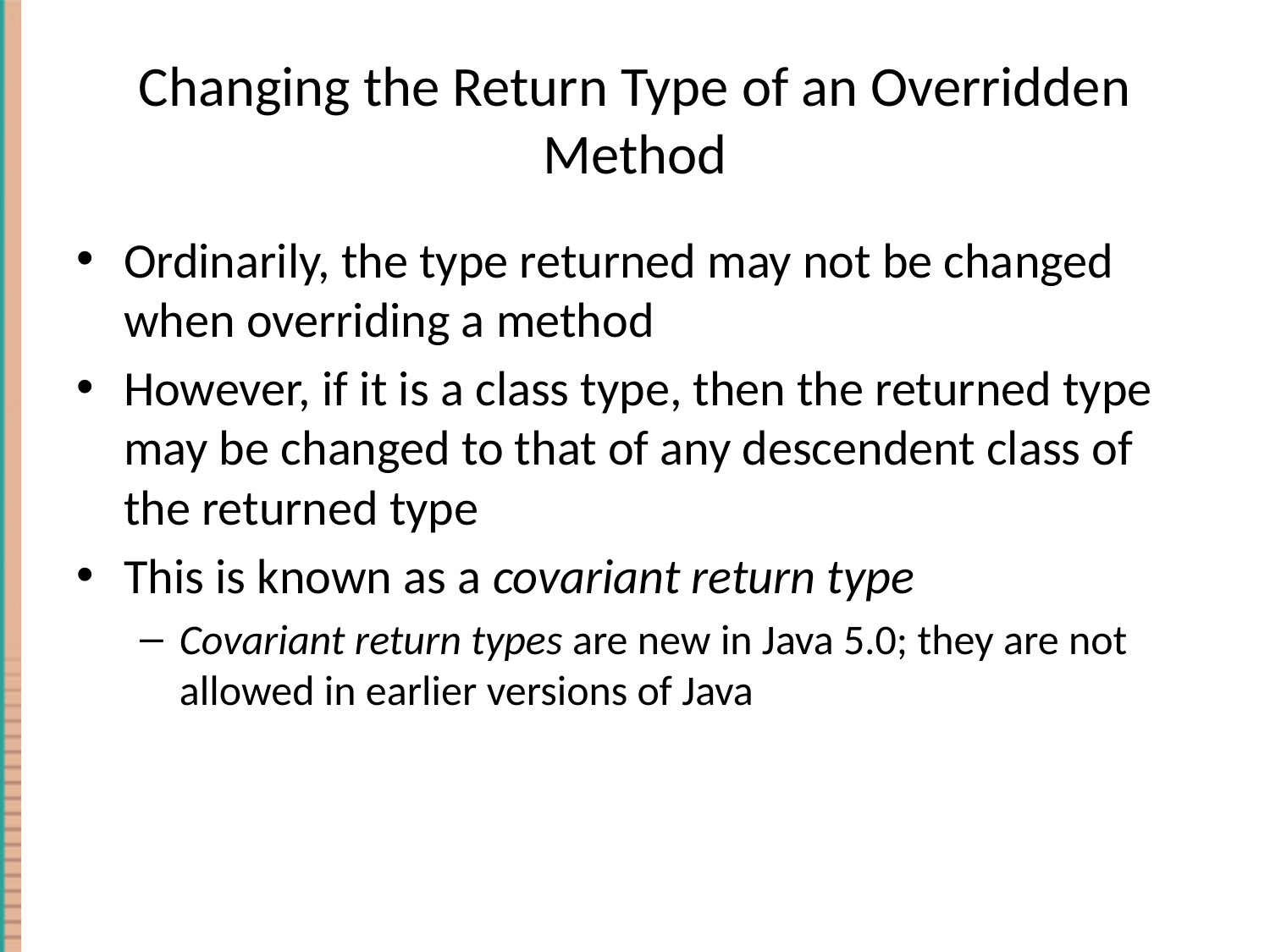

# Changing the Return Type of an Overridden Method
Ordinarily, the type returned may not be changed when overriding a method
However, if it is a class type, then the returned type may be changed to that of any descendent class of the returned type
This is known as a covariant return type
Covariant return types are new in Java 5.0; they are not allowed in earlier versions of Java